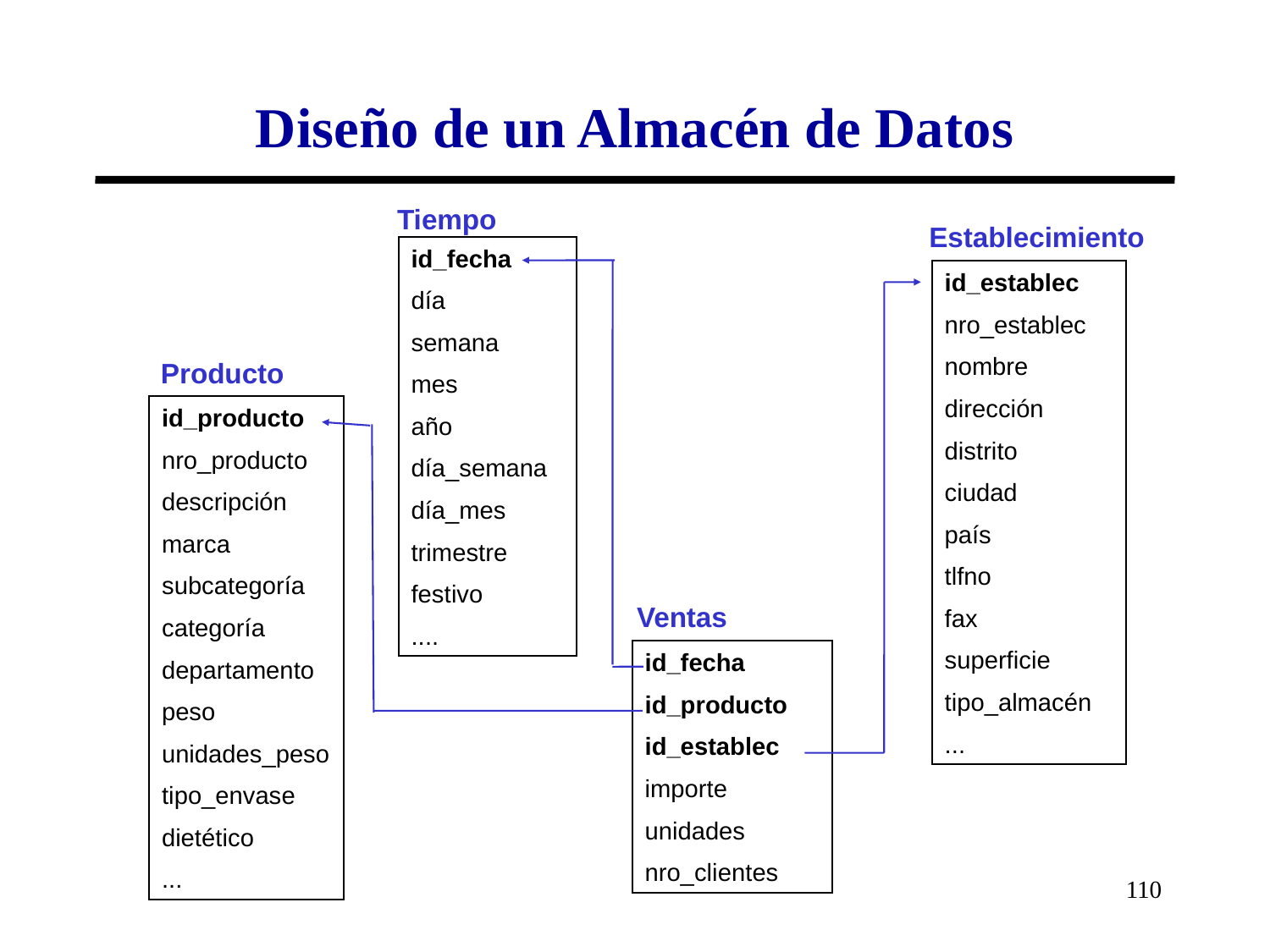

# Diseño de un Almacén de Datos
Tiempo
Establecimiento
id_fecha
día
semana
mes
año
día_semana
día_mes
trimestre
festivo
....

id_establec
nro_establec
nombre
dirección
distrito
ciudad
país
tlfno
fax
superficie
tipo_almacén
...

Producto
id_producto
nro_producto
descripción
marca
subcategoría
categoría
departamento
peso
unidades_peso
tipo_envase
dietético
...

Ventas
id_fecha
id_producto
id_establec
importe
unidades
nro_clientes

110